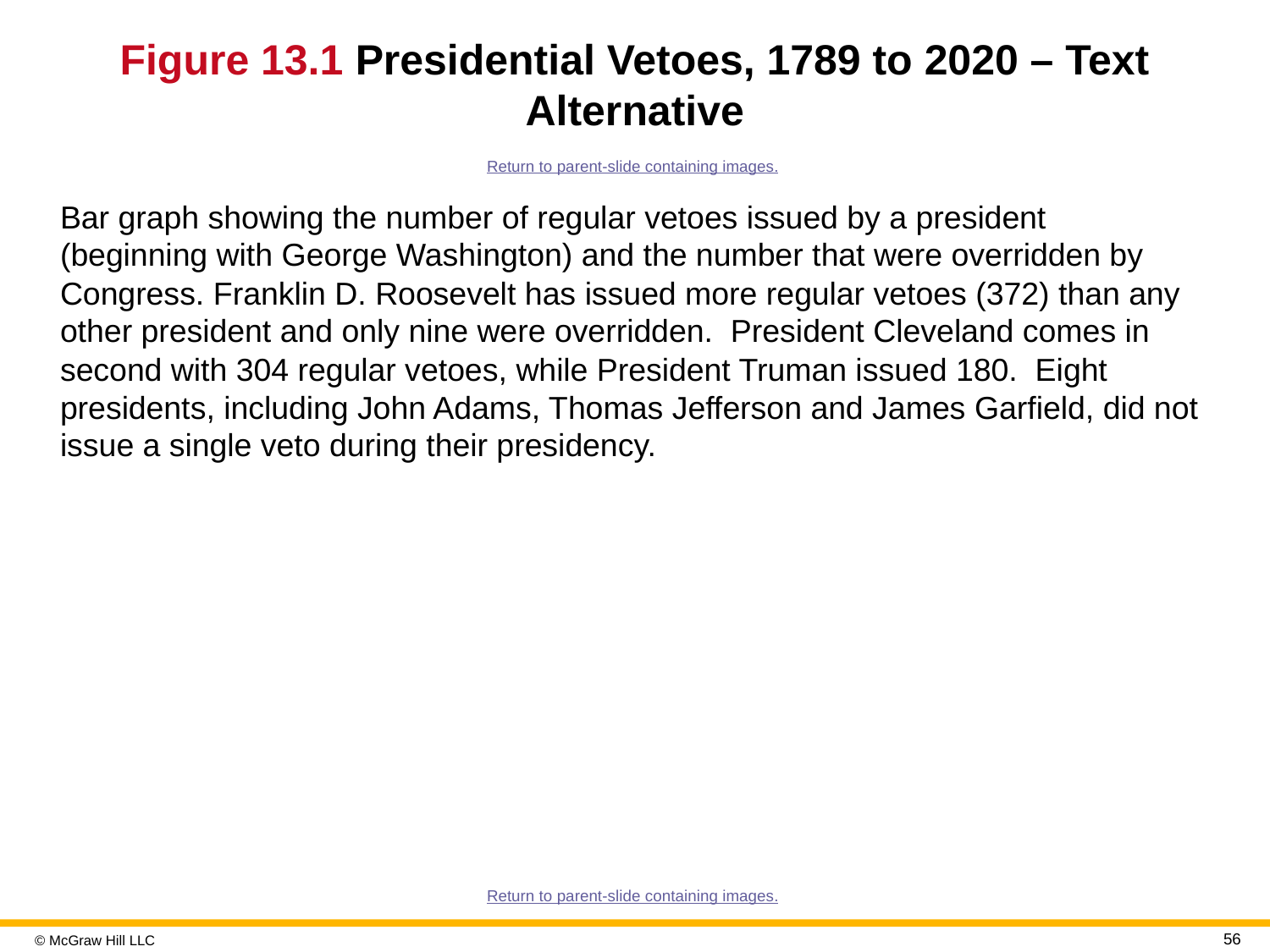

# Figure 13.1 Presidential Vetoes, 1789 to 2020 – Text Alternative
Return to parent-slide containing images.
Bar graph showing the number of regular vetoes issued by a president  (beginning with George Washington) and the number that were overridden by Congress. Franklin D. Roosevelt has issued more regular vetoes (372) than any other president and only nine were overridden.  President Cleveland comes in second with 304 regular vetoes, while President Truman issued 180.  Eight presidents, including John Adams, Thomas Jefferson and James Garfield, did not issue a single veto during their presidency.
Return to parent-slide containing images.
56